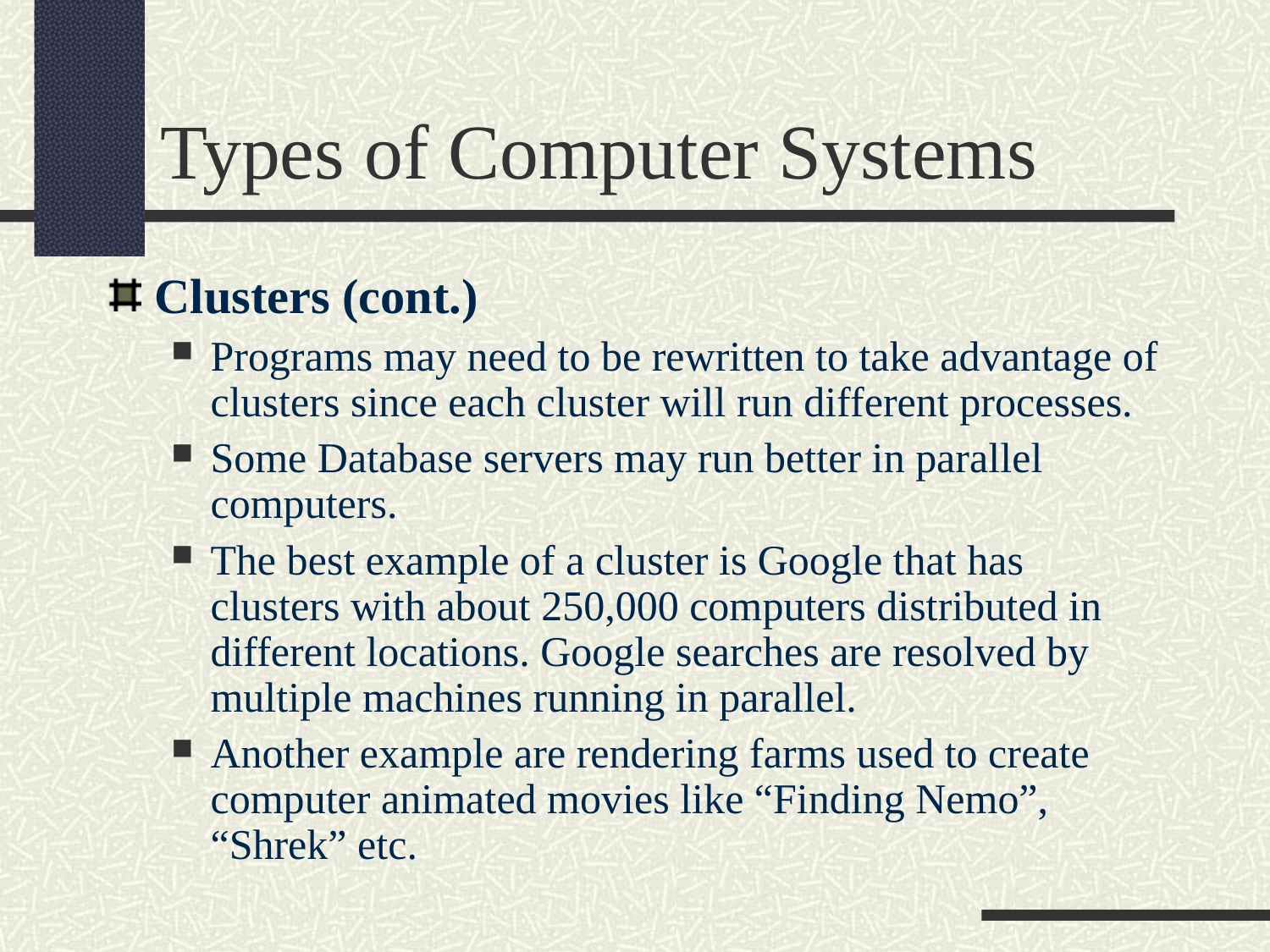

Types of Computer Systems
Clusters (cont.)
Programs may need to be rewritten to take advantage of clusters since each cluster will run different processes.
Some Database servers may run better in parallel computers.
The best example of a cluster is Google that has clusters with about 250,000 computers distributed in different locations. Google searches are resolved by multiple machines running in parallel.
Another example are rendering farms used to create computer animated movies like “Finding Nemo”, “Shrek” etc.